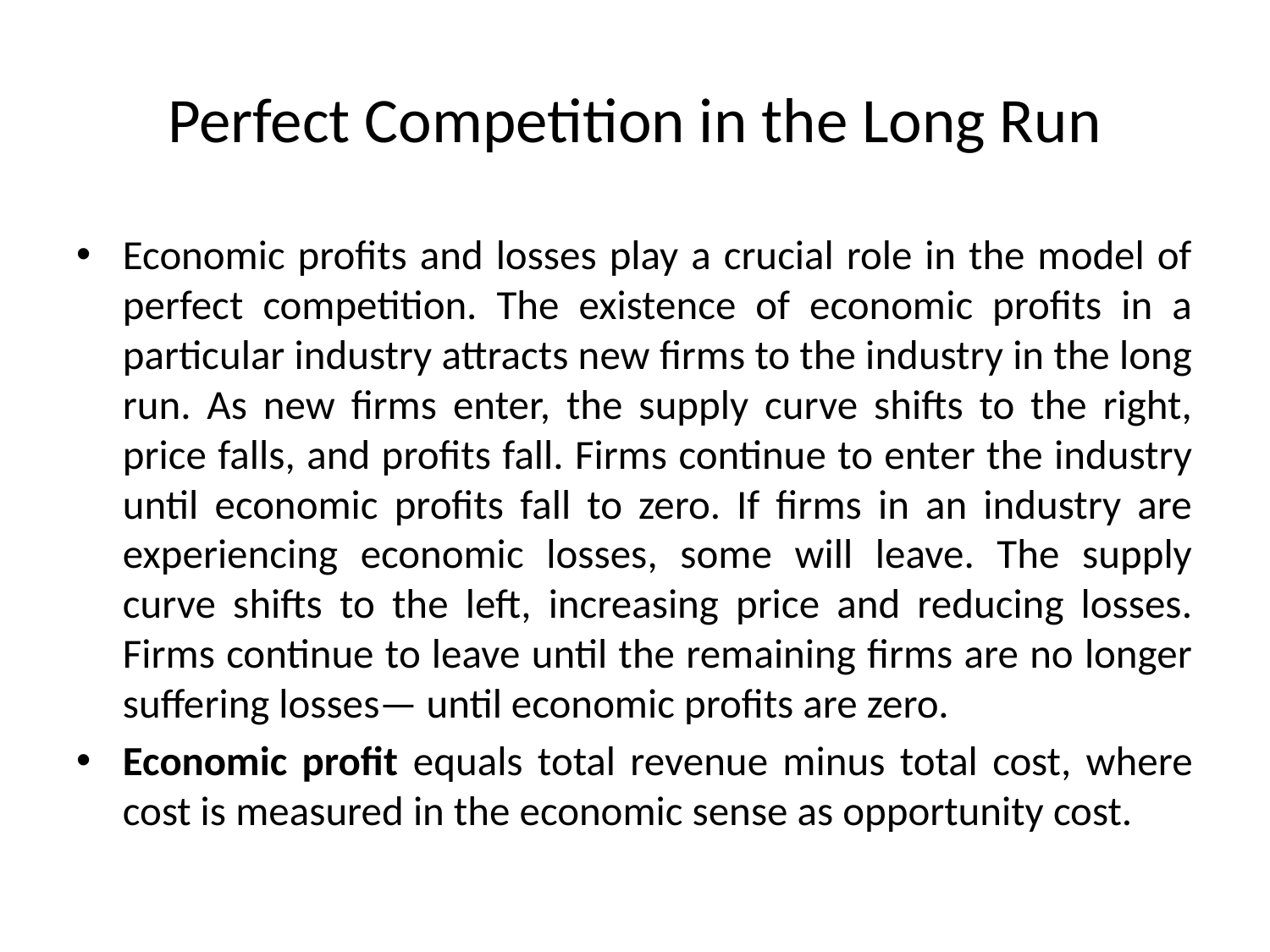

# Perfect Competition in the Long Run
Economic profits and losses play a crucial role in the model of perfect competition. The existence of economic profits in a particular industry attracts new firms to the industry in the long run. As new firms enter, the supply curve shifts to the right, price falls, and profits fall. Firms continue to enter the industry until economic profits fall to zero. If firms in an industry are experiencing economic losses, some will leave. The supply curve shifts to the left, increasing price and reducing losses. Firms continue to leave until the remaining firms are no longer suffering losses— until economic profits are zero.
Economic profit equals total revenue minus total cost, where cost is measured in the economic sense as opportunity cost.